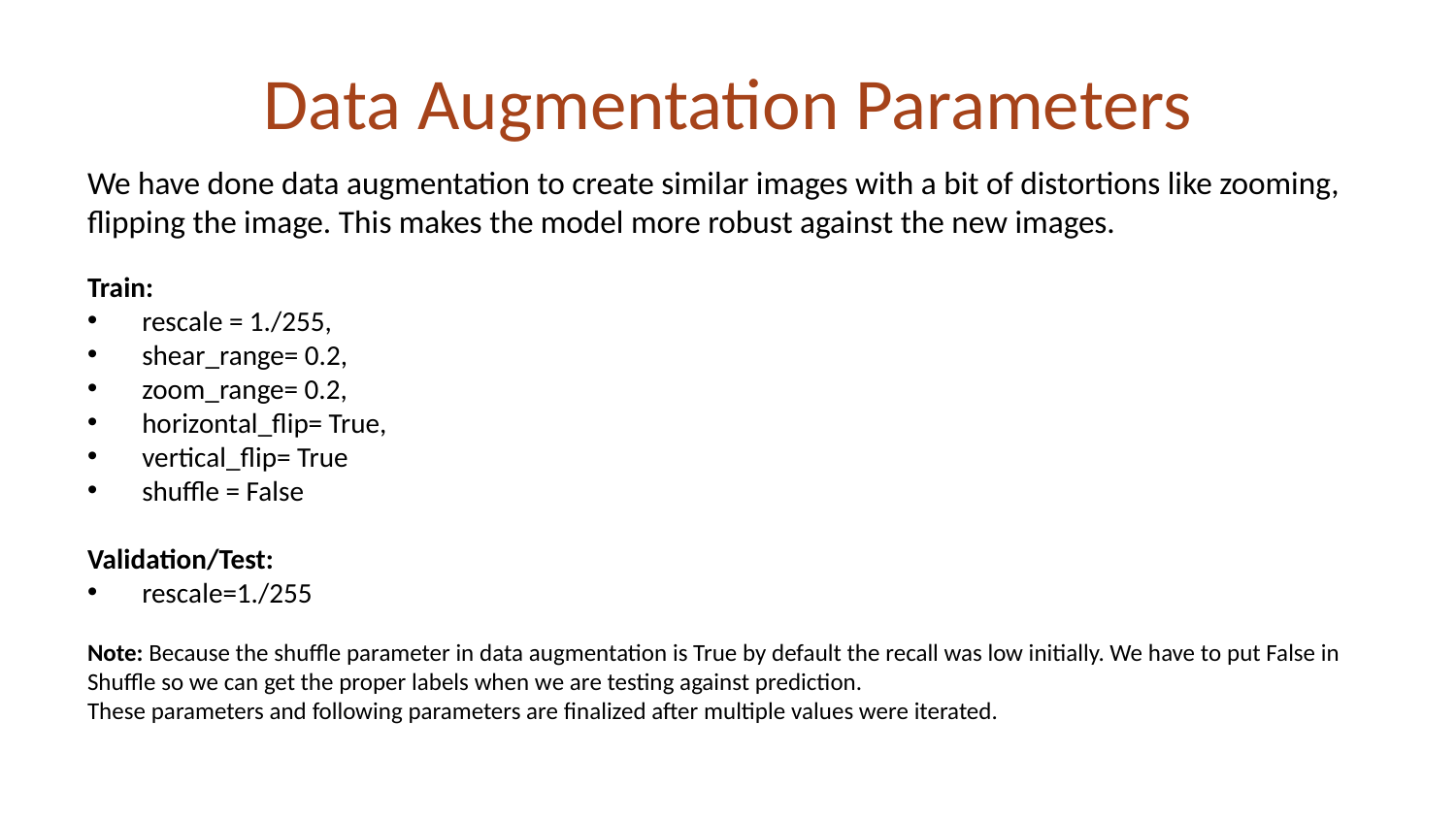

# Data Augmentation Parameters
We have done data augmentation to create similar images with a bit of distortions like zooming, flipping the image. This makes the model more robust against the new images.

Train:
rescale = 1./255,
shear_range= 0.2,
zoom_range= 0.2,
horizontal_flip= True,
vertical_flip= True
shuffle = False

Validation/Test:
rescale=1./255

Note: Because the shuffle parameter in data augmentation is True by default the recall was low initially. We have to put False in Shuffle so we can get the proper labels when we are testing against prediction.
These parameters and following parameters are finalized after multiple values were iterated.